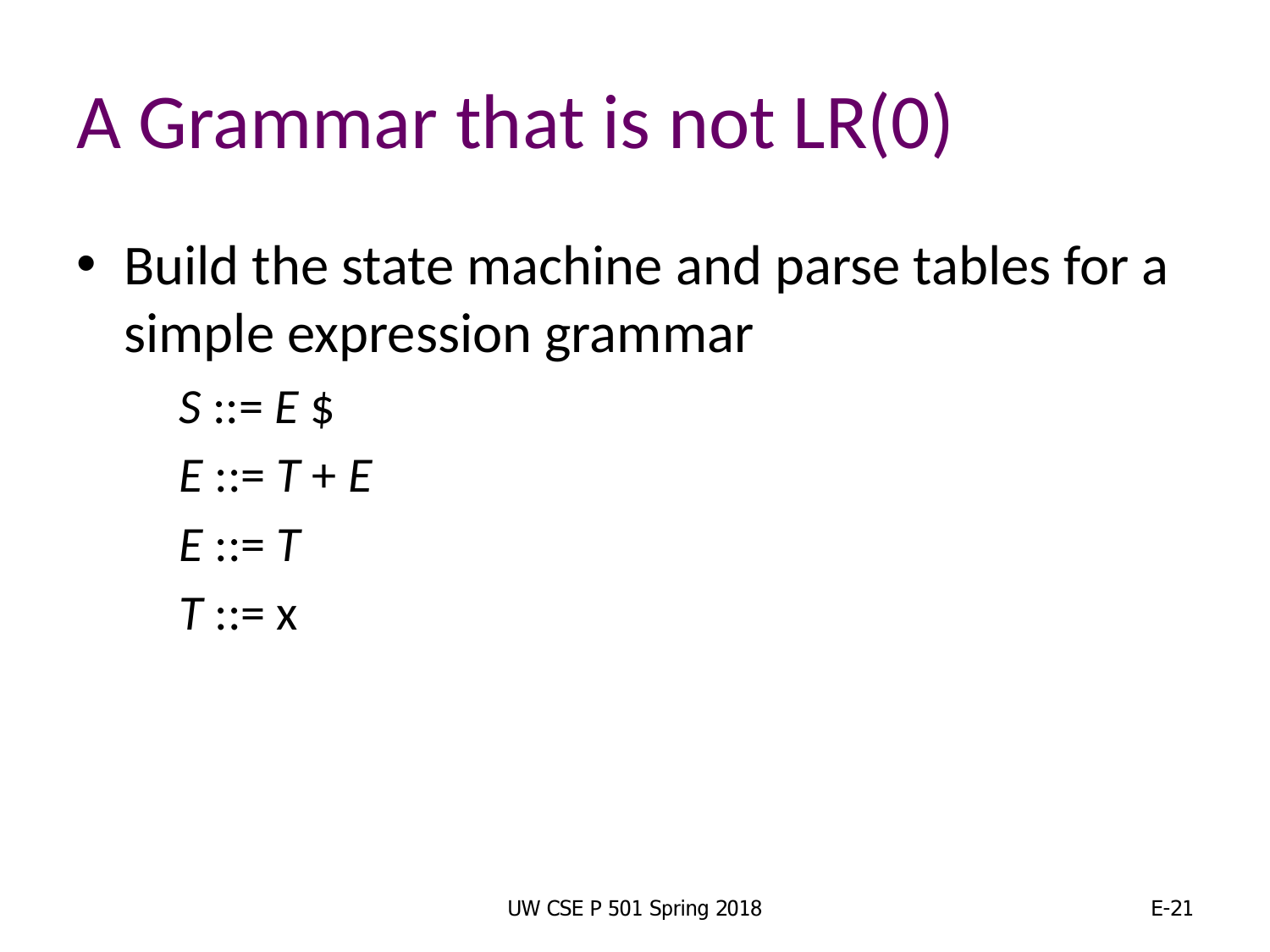

# A Grammar that is not LR(0)
Build the state machine and parse tables for a simple expression grammar
	S ::= E $
	E ::= T + E
	E ::= T
	T ::= x
UW CSE P 501 Spring 2018
E-21